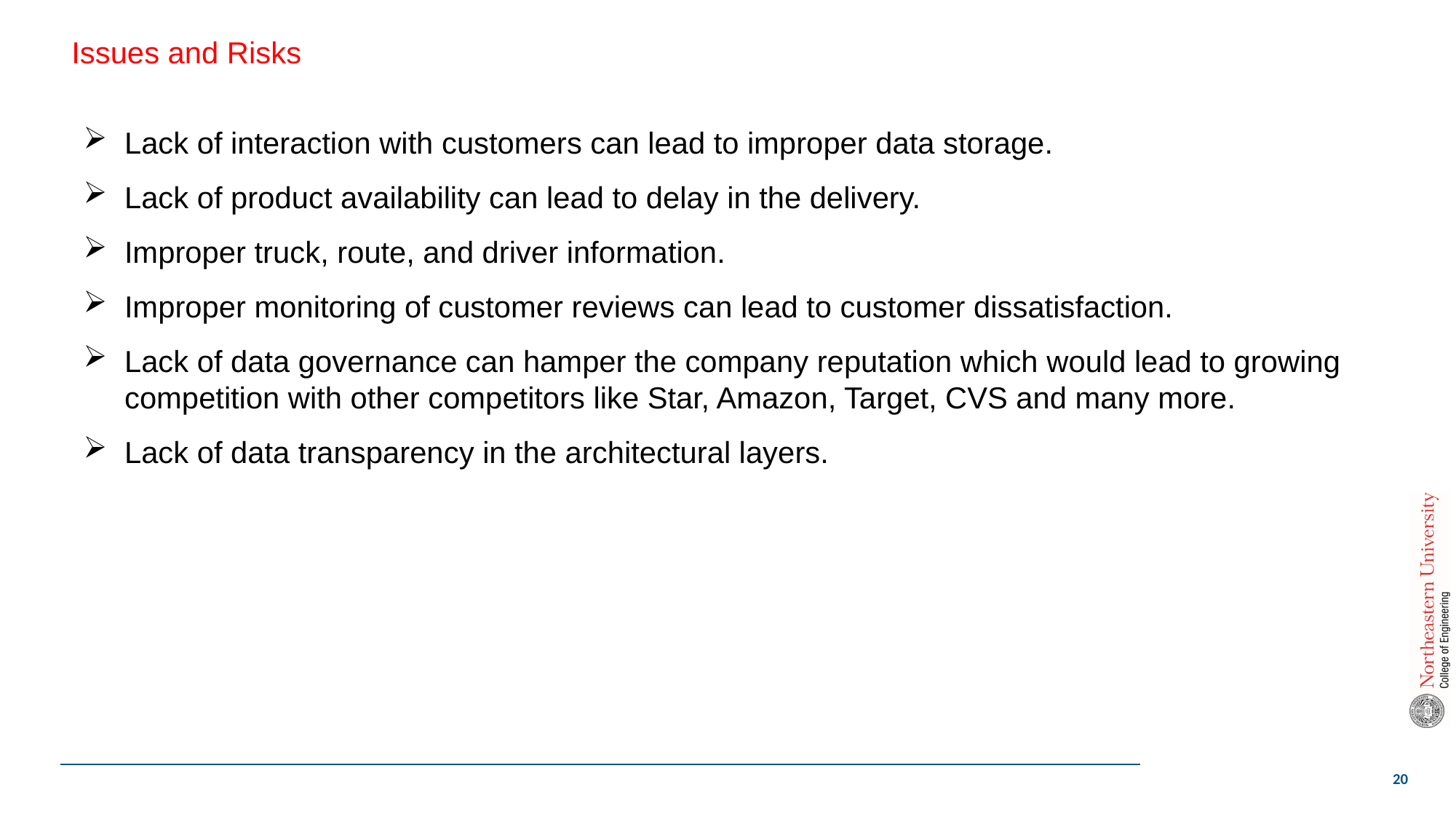

# Issues and Risks
Lack of interaction with customers can lead to improper data storage.
Lack of product availability can lead to delay in the delivery.
Improper truck, route, and driver information.
Improper monitoring of customer reviews can lead to customer dissatisfaction.
Lack of data governance can hamper the company reputation which would lead to growing competition with other competitors like Star, Amazon, Target, CVS and many more.
Lack of data transparency in the architectural layers.